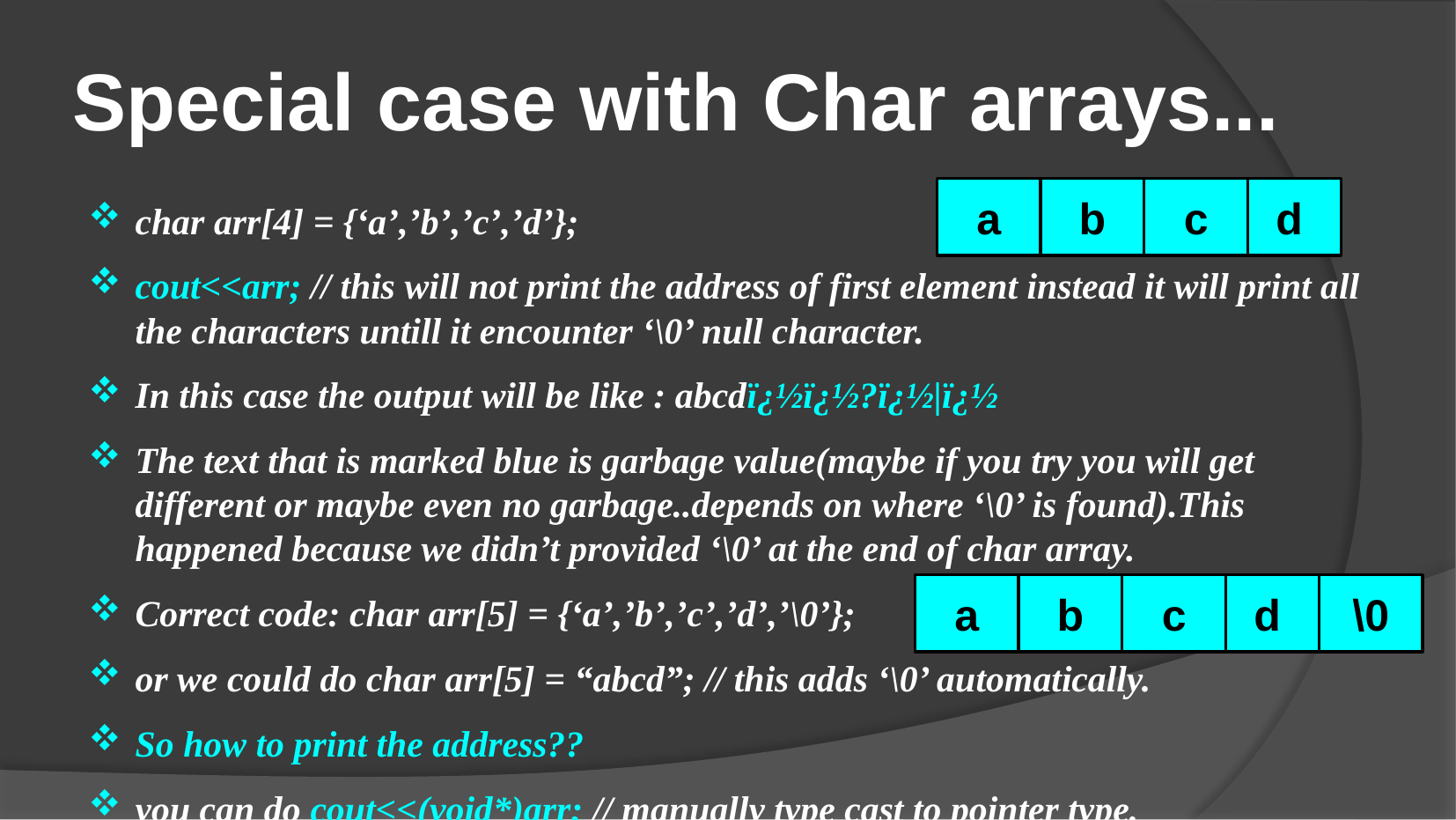

Special case with Char arrays...
a
b
c
d
char arr[4] = {‘a’,’b’,’c’,’d’};
cout<<arr; // this will not print the address of first element instead it will print all the characters untill it encounter ‘\0’ null character.
In this case the output will be like : abcdï¿½ï¿½?ï¿½|ï¿½
The text that is marked blue is garbage value(maybe if you try you will get different or maybe even no garbage..depends on where ‘\0’ is found).This happened because we didn’t provided ‘\0’ at the end of char array.
Correct code: char arr[5] = {‘a’,’b’,’c’,’d’,’\0’};
or we could do char arr[5] = “abcd”; // this adds ‘\0’ automatically.
So how to print the address??
you can do cout<<(void*)arr; // manually type cast to pointer type.
a
b
c
d
\0